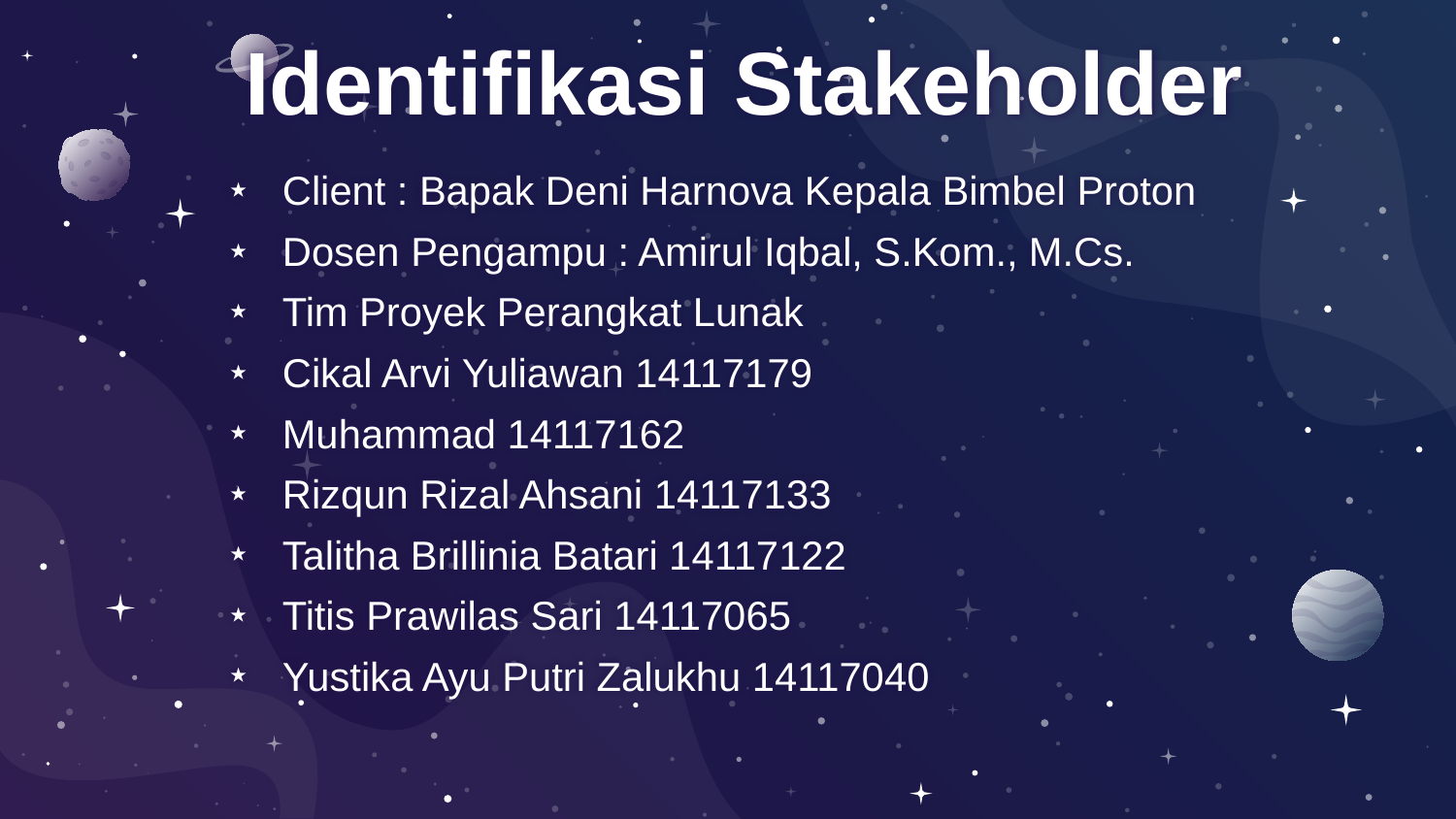

# Identifikasi Stakeholder
Client : Bapak Deni Harnova Kepala Bimbel Proton
Dosen Pengampu : Amirul Iqbal, S.Kom., M.Cs.
Tim Proyek Perangkat Lunak
Cikal Arvi Yuliawan 14117179
Muhammad 14117162
Rizqun Rizal Ahsani 14117133
Talitha Brillinia Batari 14117122
Titis Prawilas Sari 14117065
Yustika Ayu Putri Zalukhu 14117040